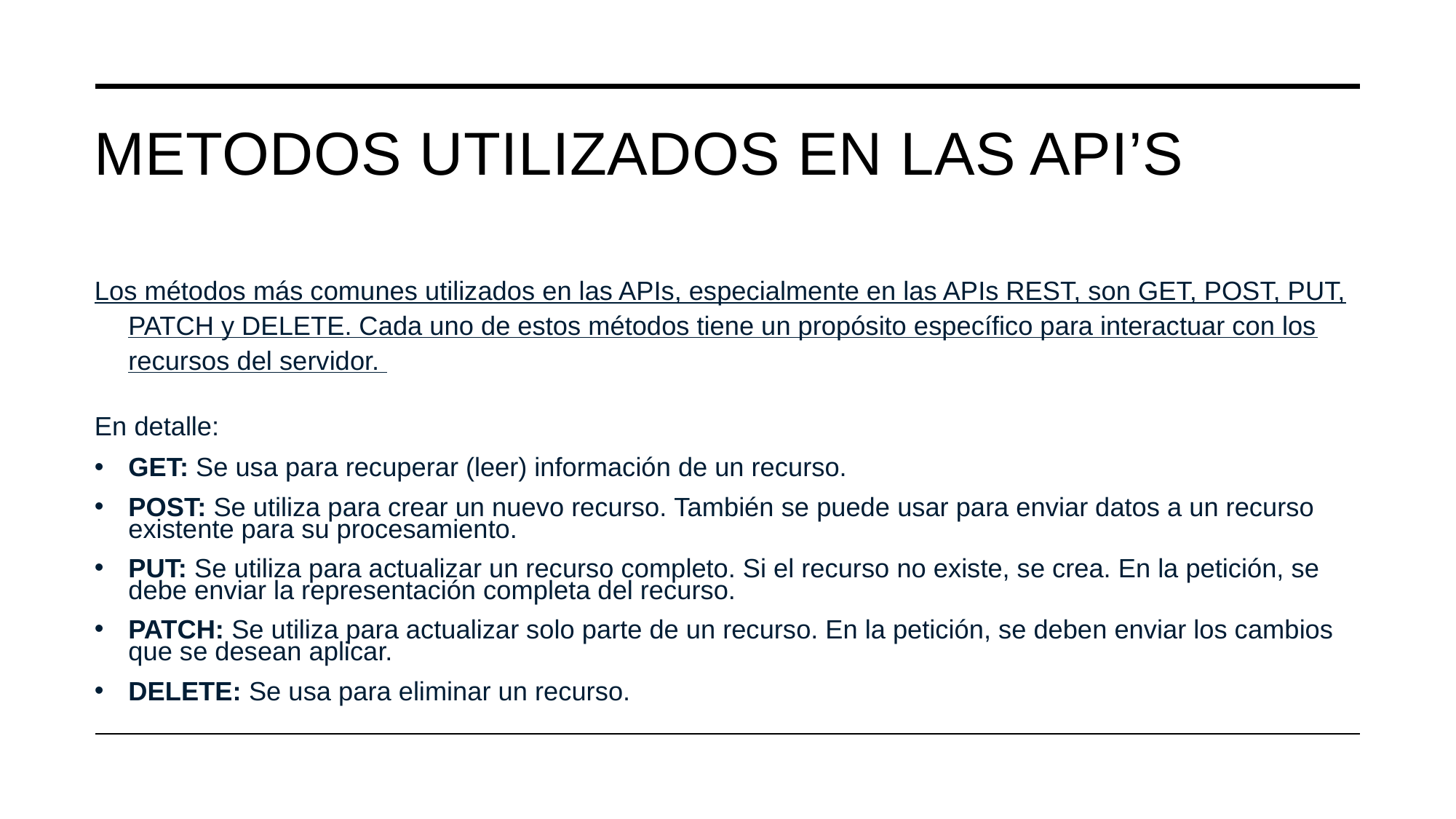

# METODOS UTILIZADOS EN LAS API’S
Los métodos más comunes utilizados en las APIs, especialmente en las APIs REST, son GET, POST, PUT, PATCH y DELETE. Cada uno de estos métodos tiene un propósito específico para interactuar con los recursos del servidor.
En detalle:
GET: Se usa para recuperar (leer) información de un recurso.
POST: Se utiliza para crear un nuevo recurso. También se puede usar para enviar datos a un recurso existente para su procesamiento.
PUT: Se utiliza para actualizar un recurso completo. Si el recurso no existe, se crea. En la petición, se debe enviar la representación completa del recurso.
PATCH: Se utiliza para actualizar solo parte de un recurso. En la petición, se deben enviar los cambios que se desean aplicar.
DELETE: Se usa para eliminar un recurso.